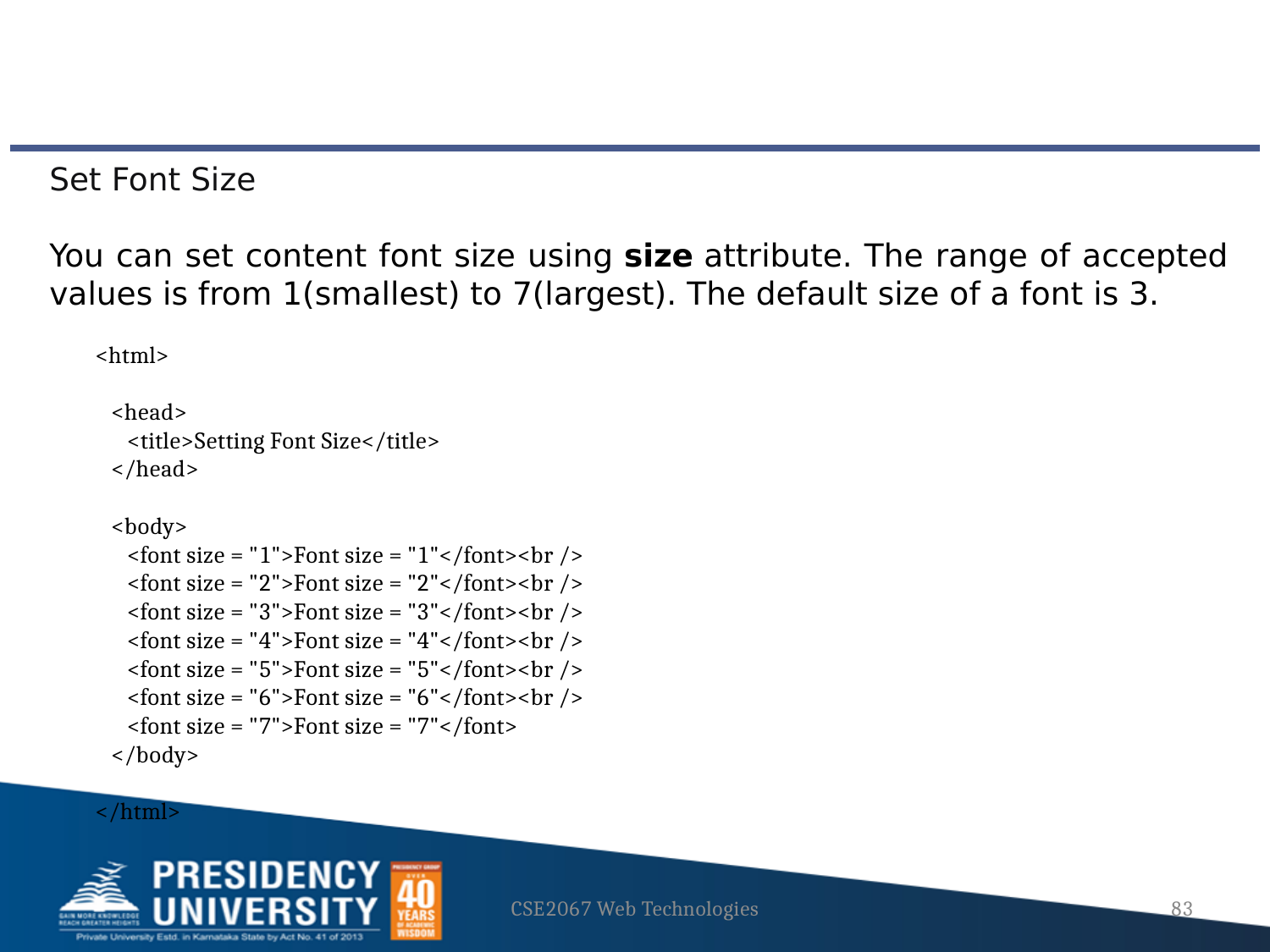

Set Font Size

You can set content font size using size attribute. The range of accepted values is from 1(smallest) to 7(largest). The default size of a font is 3.
<html>

   <head>
      <title>Setting Font Size</title>
   </head>

   <body>
      <font size = "1">Font size = "1"</font><br />
      <font size = "2">Font size = "2"</font><br />
      <font size = "3">Font size = "3"</font><br />
      <font size = "4">Font size = "4"</font><br />
      <font size = "5">Font size = "5"</font><br />
      <font size = "6">Font size = "6"</font><br />
      <font size = "7">Font size = "7"</font>
   </body>

</html>
CSE2067 Web Technologies
83